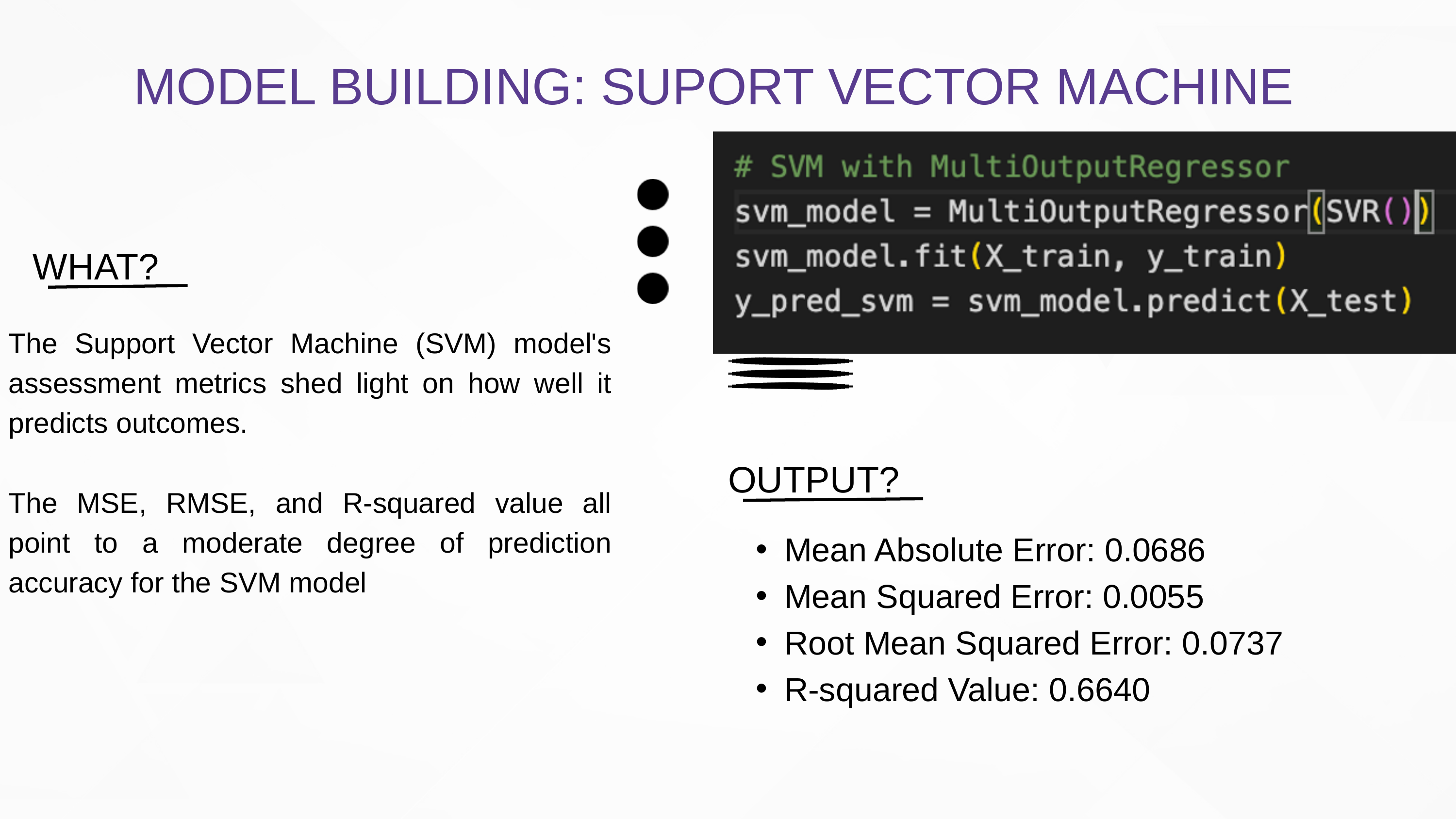

MODEL BUILDING: SUPORT VECTOR MACHINE

WHAT?

The Support Vector Machine (SVM) model's assessment metrics shed light on how well it predicts outcomes.

The MSE, RMSE, and R-squared value all point to a moderate degree of prediction accuracy for the SVM model
OUTPUT?

Mean Absolute Error: 0.0686
Mean Squared Error: 0.0055
Root Mean Squared Error: 0.0737
R-squared Value: 0.6640